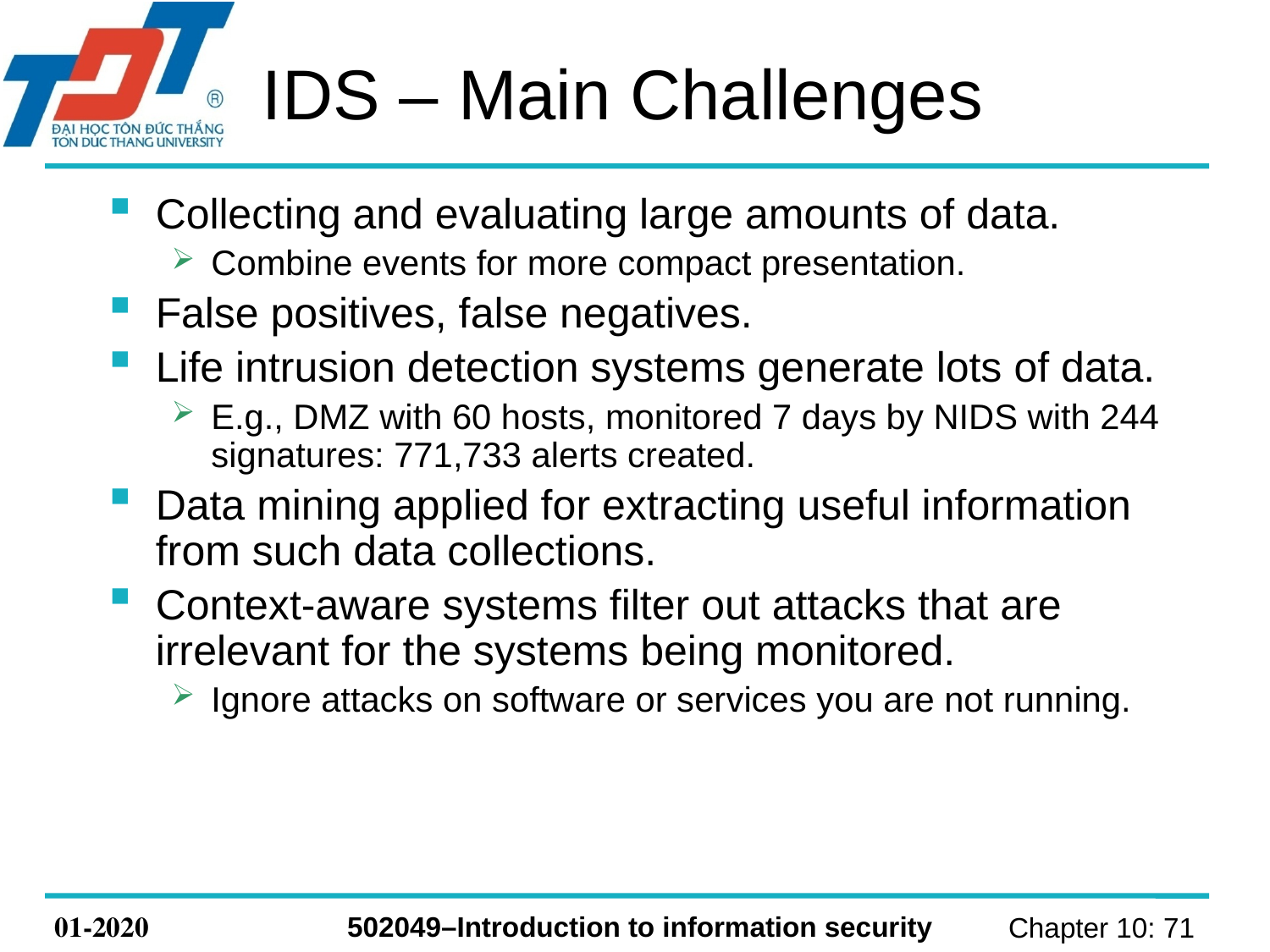

# IDS – Main Challenges
Collecting and evaluating large amounts of data.
Combine events for more compact presentation.
False positives, false negatives.
Life intrusion detection systems generate lots of data.
E.g., DMZ with 60 hosts, monitored 7 days by NIDS with 244 signatures: 771,733 alerts created.
Data mining applied for extracting useful information from such data collections.
Context-aware systems filter out attacks that are irrelevant for the systems being monitored.
Ignore attacks on software or services you are not running.